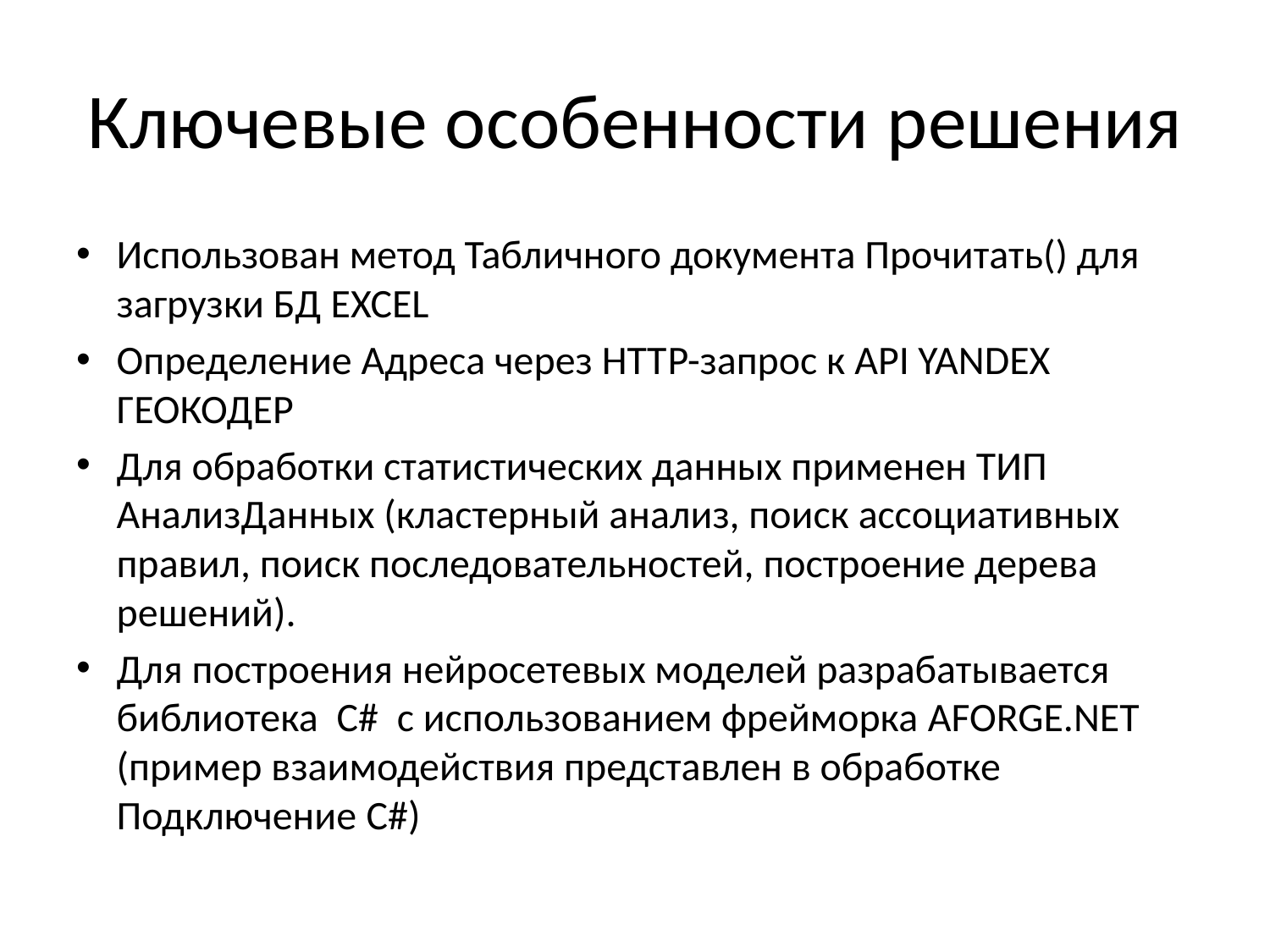

# Ключевые особенности решения
Использован метод Табличного документа Прочитать() для загрузки БД EXCEL
Определение Адреса через НТТP-запрос к API YANDEX ГЕОКОДЕР
Для обработки статистических данных применен ТИП АнализДанных (кластерный анализ, поиск ассоциативных правил, поиск последовательностей, построение дерева решений).
Для построения нейросетевых моделей разрабатывается библиотека  C#  с использованием фрейморка AFORGE.NET (пример взаимодействия представлен в обработке Подключение C#)